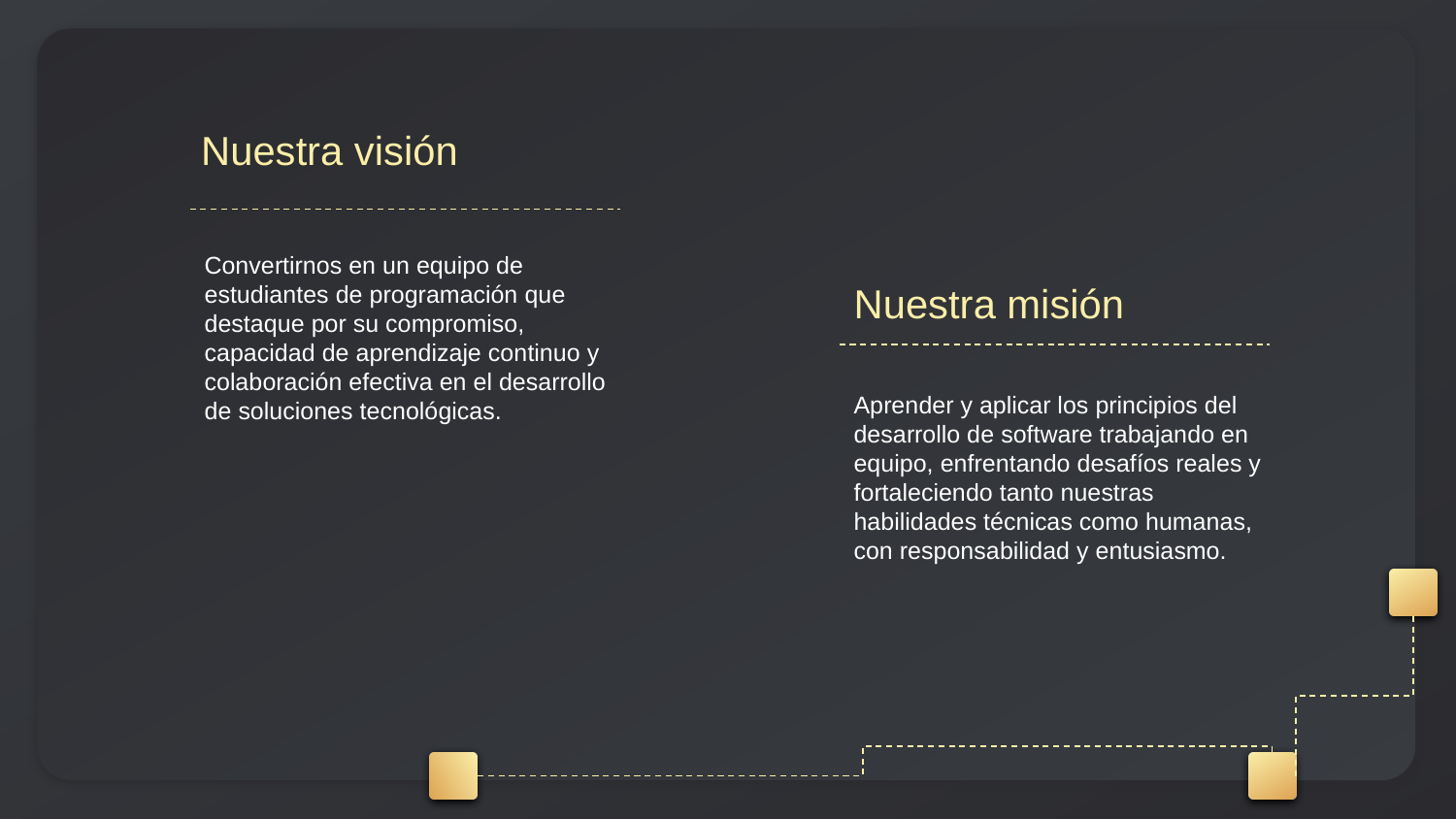

Nuestra visión
Nuestra misión
Convertirnos en un equipo de estudiantes de programación que destaque por su compromiso, capacidad de aprendizaje continuo y colaboración efectiva en el desarrollo de soluciones tecnológicas.
Aprender y aplicar los principios del desarrollo de software trabajando en equipo, enfrentando desafíos reales y fortaleciendo tanto nuestras habilidades técnicas como humanas, con responsabilidad y entusiasmo.